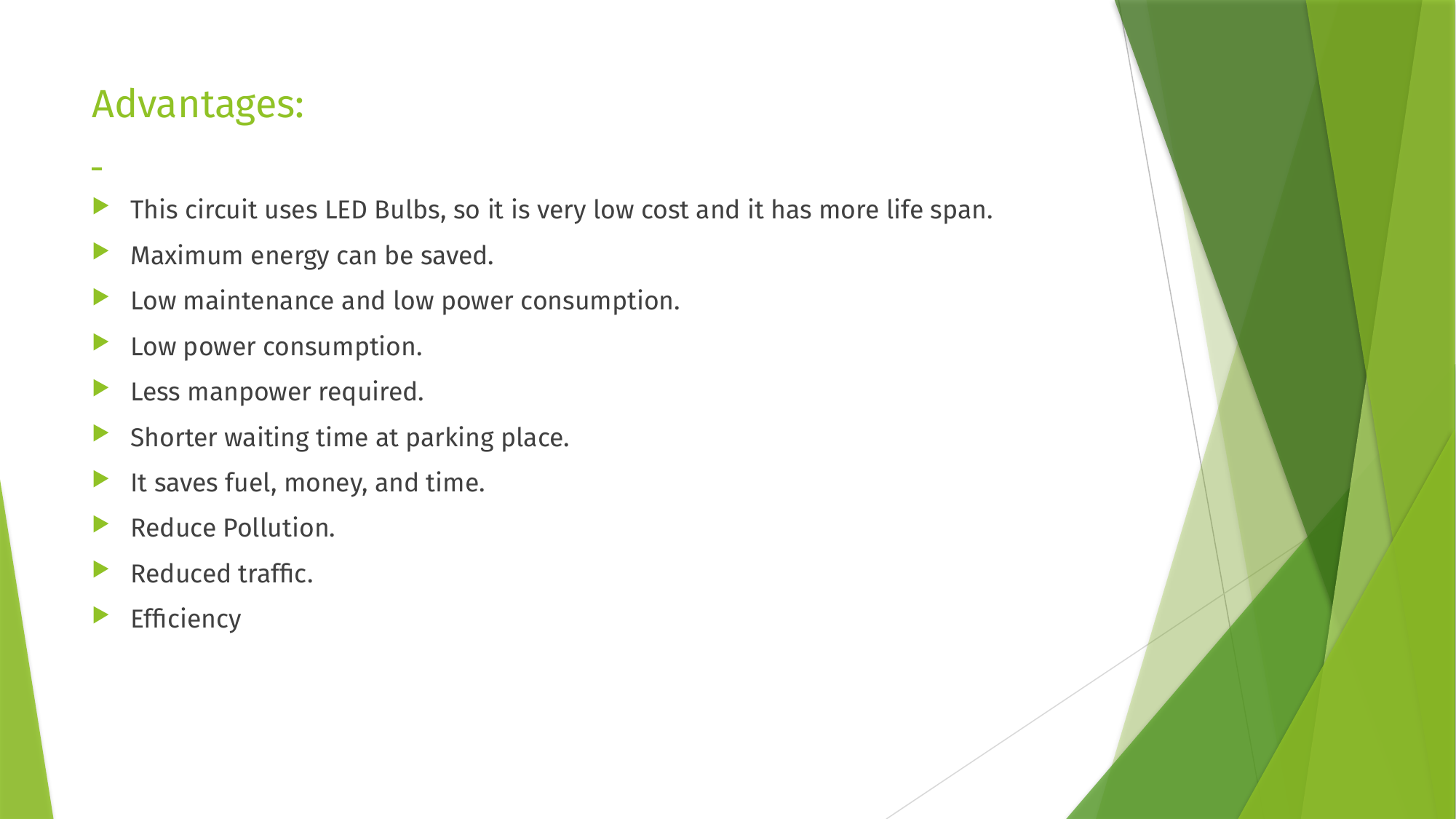

# Advantages:
This circuit uses LED Bulbs, so it is very low cost and it has more life span.
Maximum energy can be saved.
Low maintenance and low power consumption.
Low power consumption.
Less manpower required.
Shorter waiting time at parking place.
It saves fuel, money, and time.
Reduce Pollution.
Reduced traffic.
Efficiency